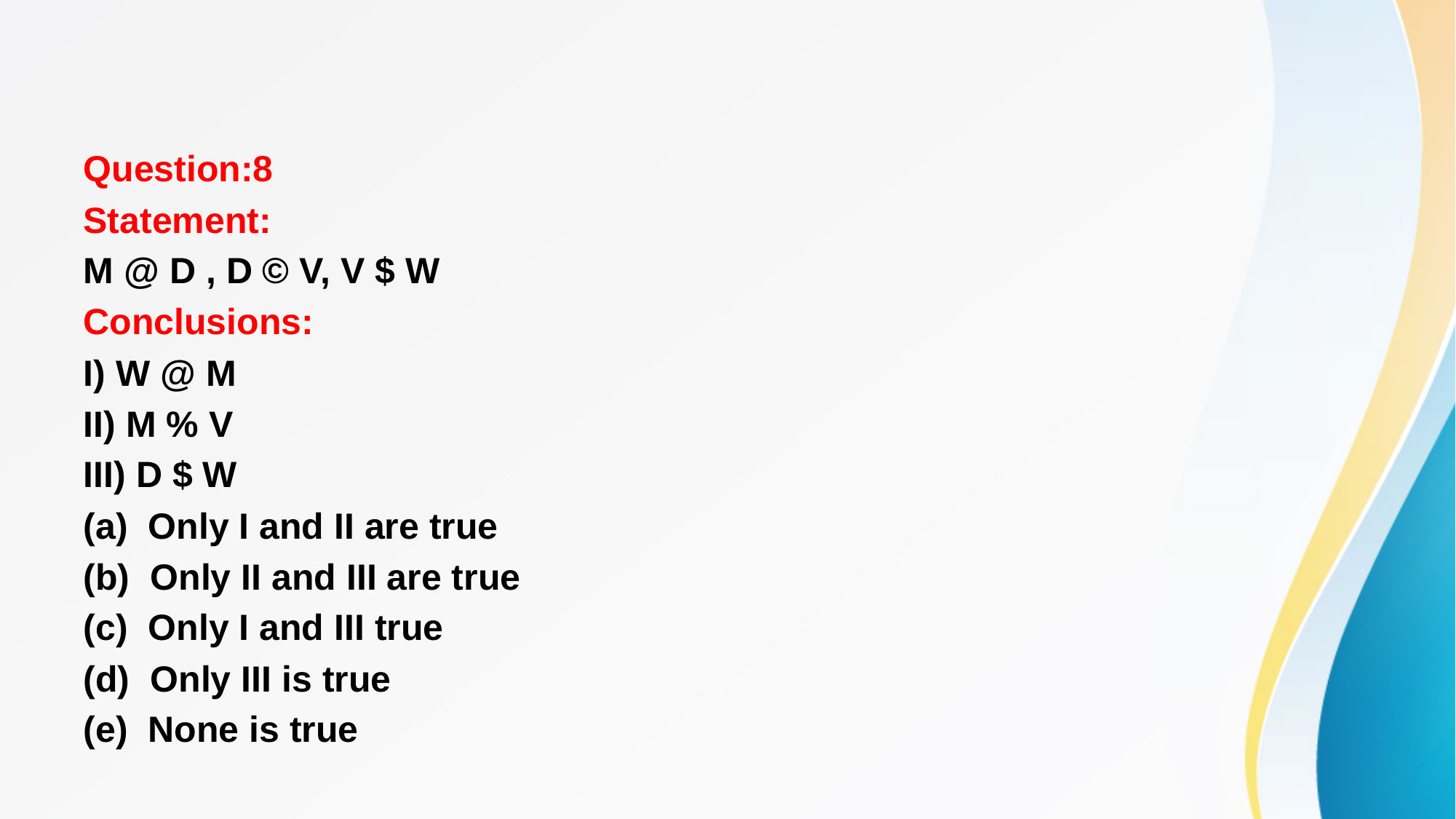

#
Question:8
Statement:
M @ D , D © V, V $ W
Conclusions:
I) W @ M
II) M % V
III) D $ W
(a)  Only I and II are true
(b)  Only II and III are true
(c)  Only I and III true
(d)  Only III is true
(e)  None is true